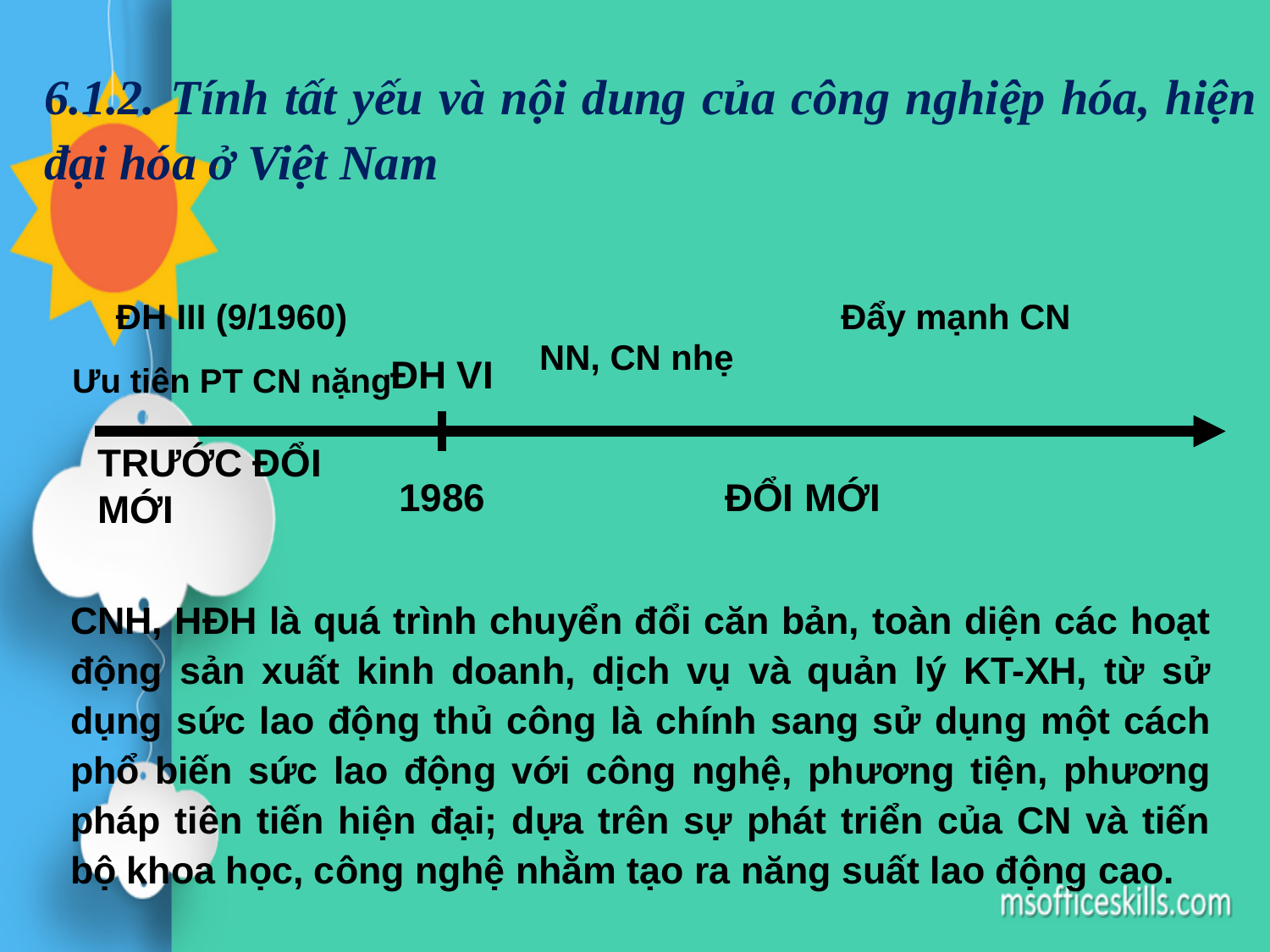

6.1.2. Tính tất yếu và nội dung của công nghiệp hóa, hiện đại hóa ở Việt Nam
ĐH III (9/1960)
Đẩy mạnh CN
NN, CN nhẹ
ĐH VI
Ưu tiên PT CN nặng
1986
TRƯỚC ĐỔI MỚI
ĐỔI MỚI
CNH, HĐH là quá trình chuyển đổi căn bản, toàn diện các hoạt động sản xuất kinh doanh, dịch vụ và quản lý KT-XH, từ sử dụng sức lao động thủ công là chính sang sử dụng một cách phổ biến sức lao động với công nghệ, phương tiện, phương pháp tiên tiến hiện đại; dựa trên sự phát triển của CN và tiến bộ khoa học, công nghệ nhằm tạo ra năng suất lao động cao.